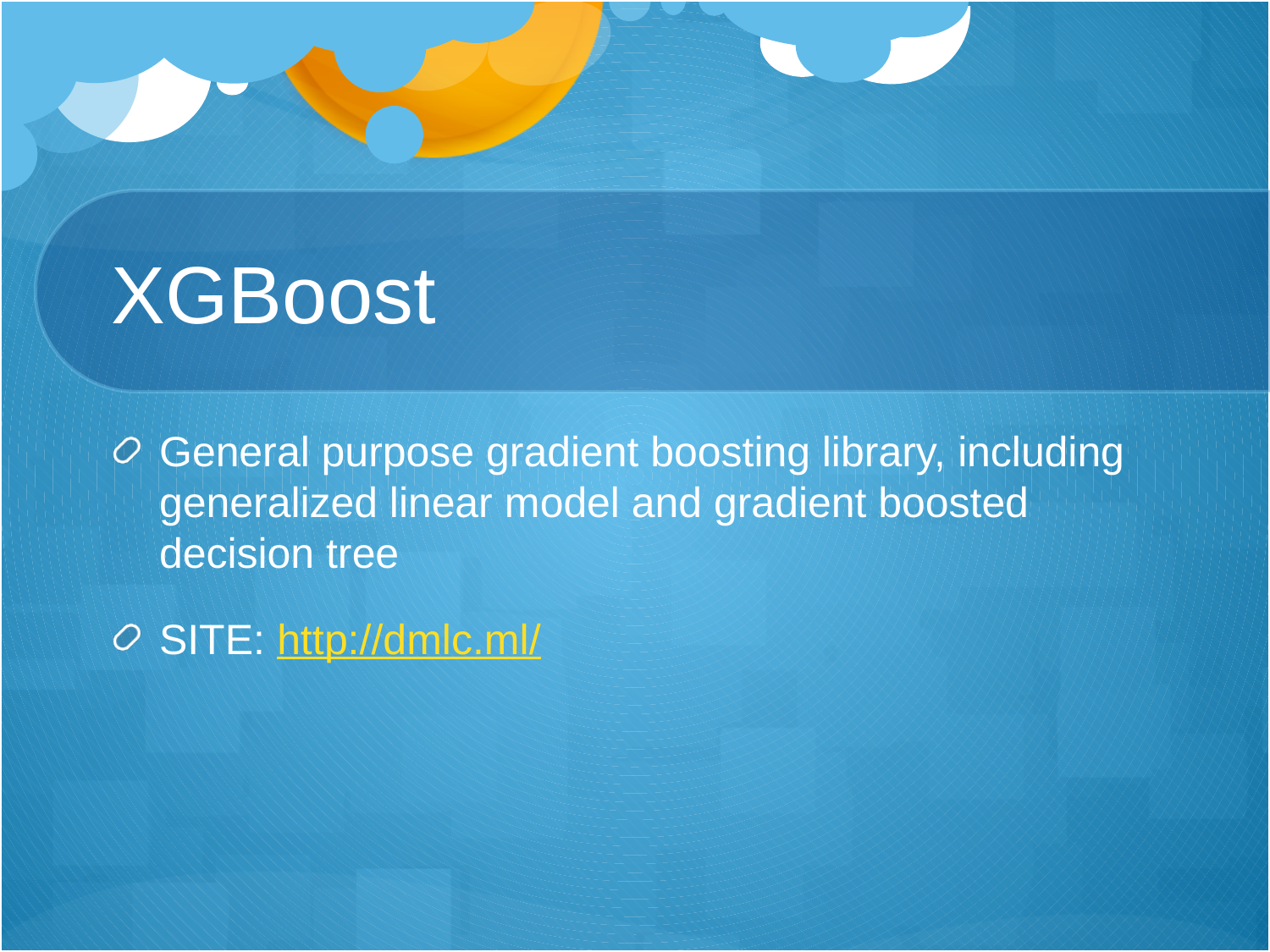

# XGBoost
General purpose gradient boosting library, including generalized linear model and gradient boosted decision tree
SITE: http://dmlc.ml/